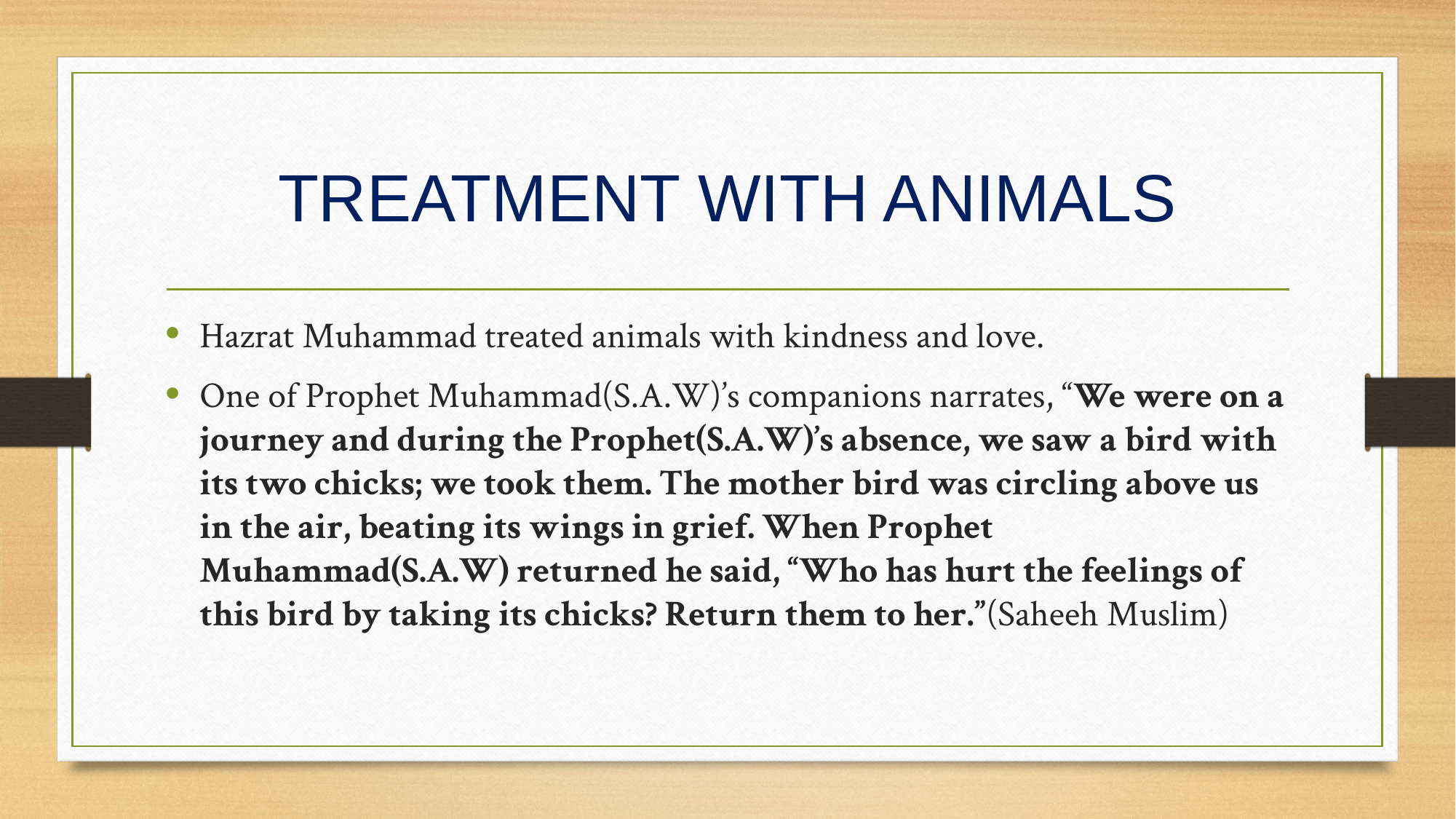

# TREATMENT WITH ANIMALS
Hazrat Muhammad treated animals with kindness and love.
One of Prophet Muhammad(S.A.W)’s companions narrates, “We were on a journey and during the Prophet(S.A.W)’s absence, we saw a bird with its two chicks; we took them. The mother bird was circling above us in the air, beating its wings in grief. When Prophet Muhammad(S.A.W) returned he said, “Who has hurt the feelings of this bird by taking its chicks? Return them to her.”(Saheeh Muslim)